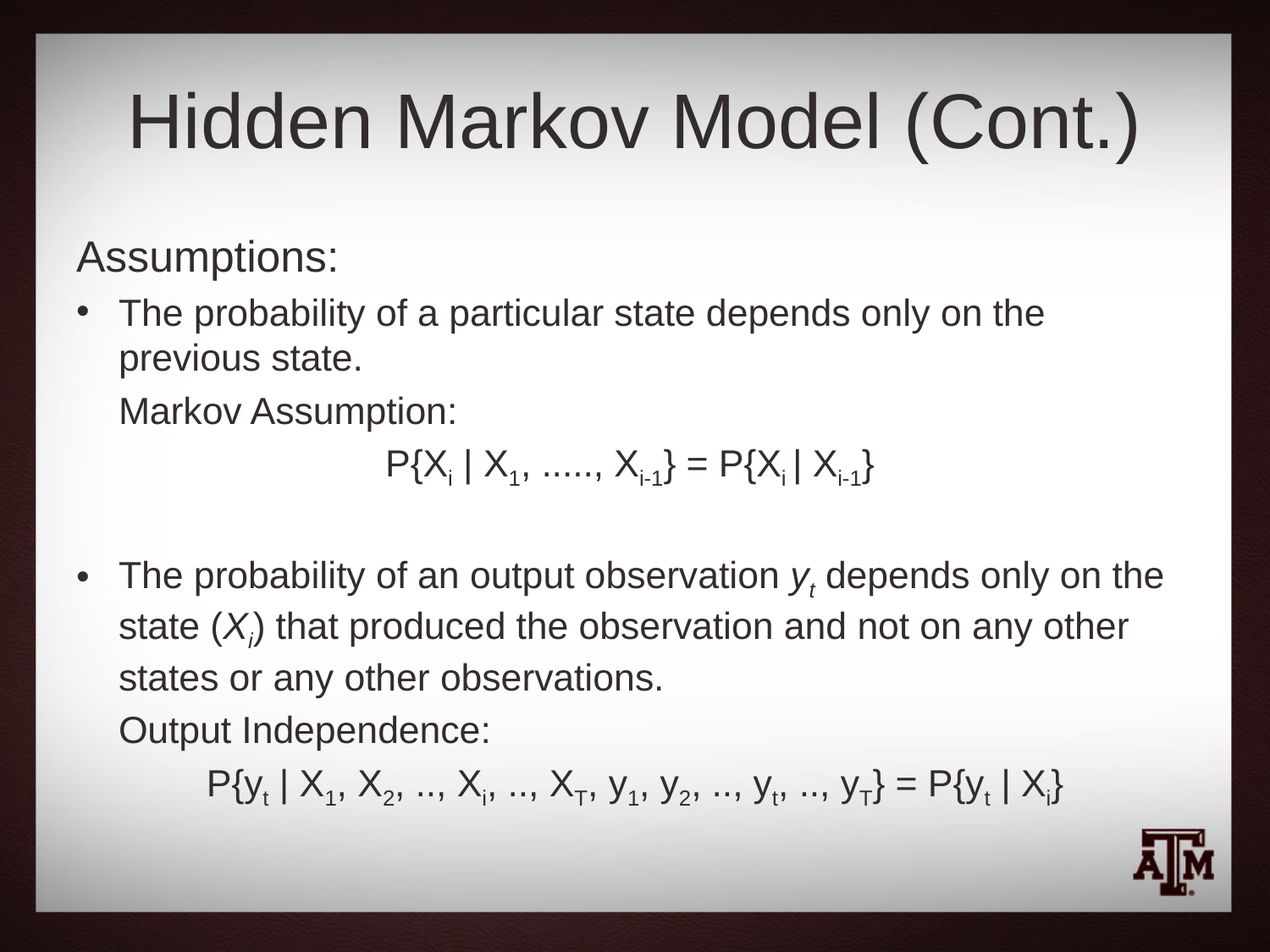

# Hidden Markov Model (Cont.)
Assumptions:
The probability of a particular state depends only on the previous state.
	Markov Assumption:
P{Xi | X1, ....., Xi-1} = P{Xi | Xi-1}

The probability of an output observation yt depends only on the state (Xi) that produced the observation and not on any other states or any other observations.
	Output Independence:
P{yt | X1, X2, .., Xi, .., XT, y1, y2, .., yt, .., yT} = P{yt | Xi}